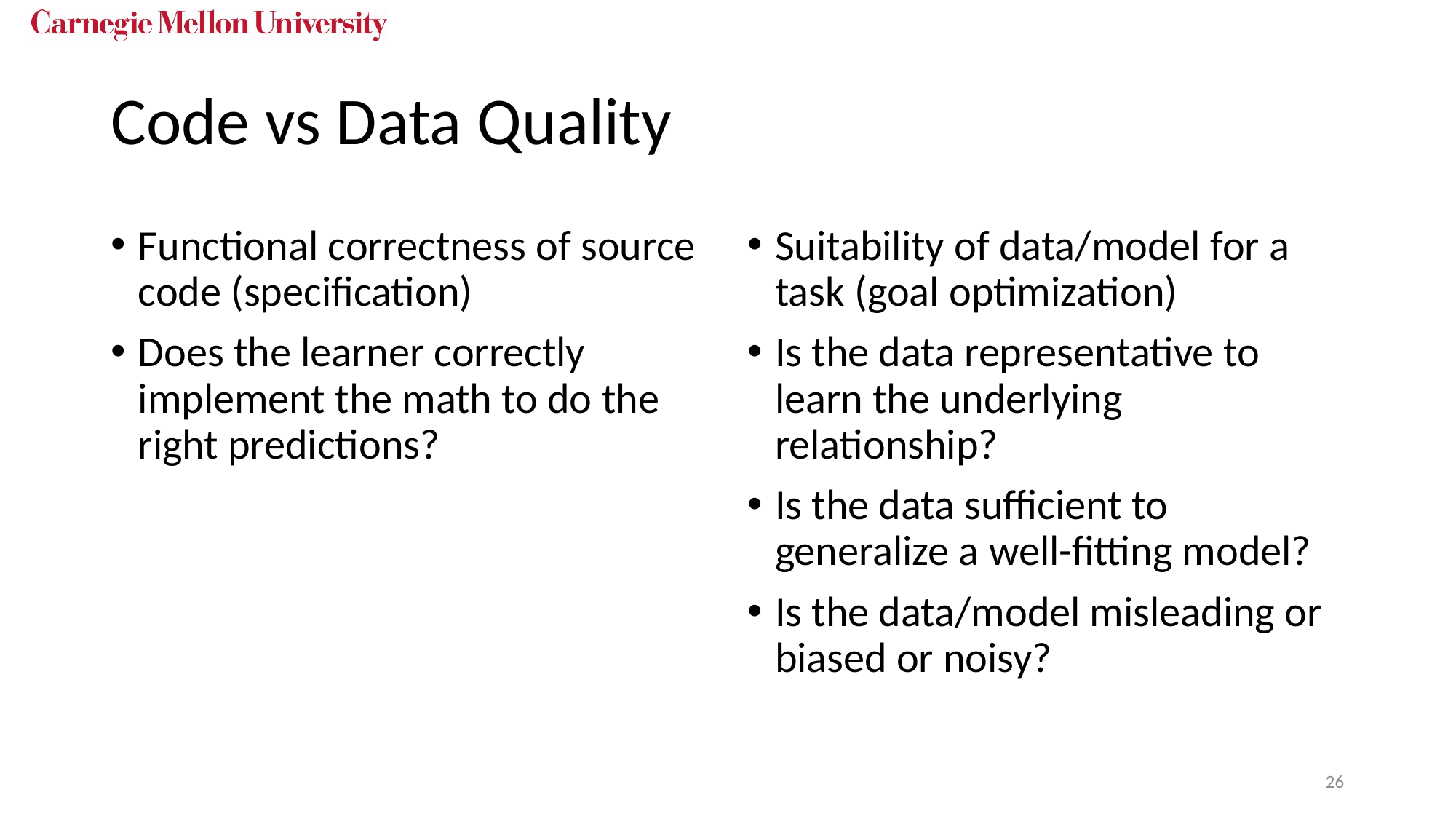

# Code vs Data Quality
Functional correctness of source code (specification)
Does the learner correctly implement the math to do the right predictions?
Suitability of data/model for a task (goal optimization)
Is the data representative to learn the underlying relationship?
Is the data sufficient to generalize a well-fitting model?
Is the data/model misleading or biased or noisy?
26